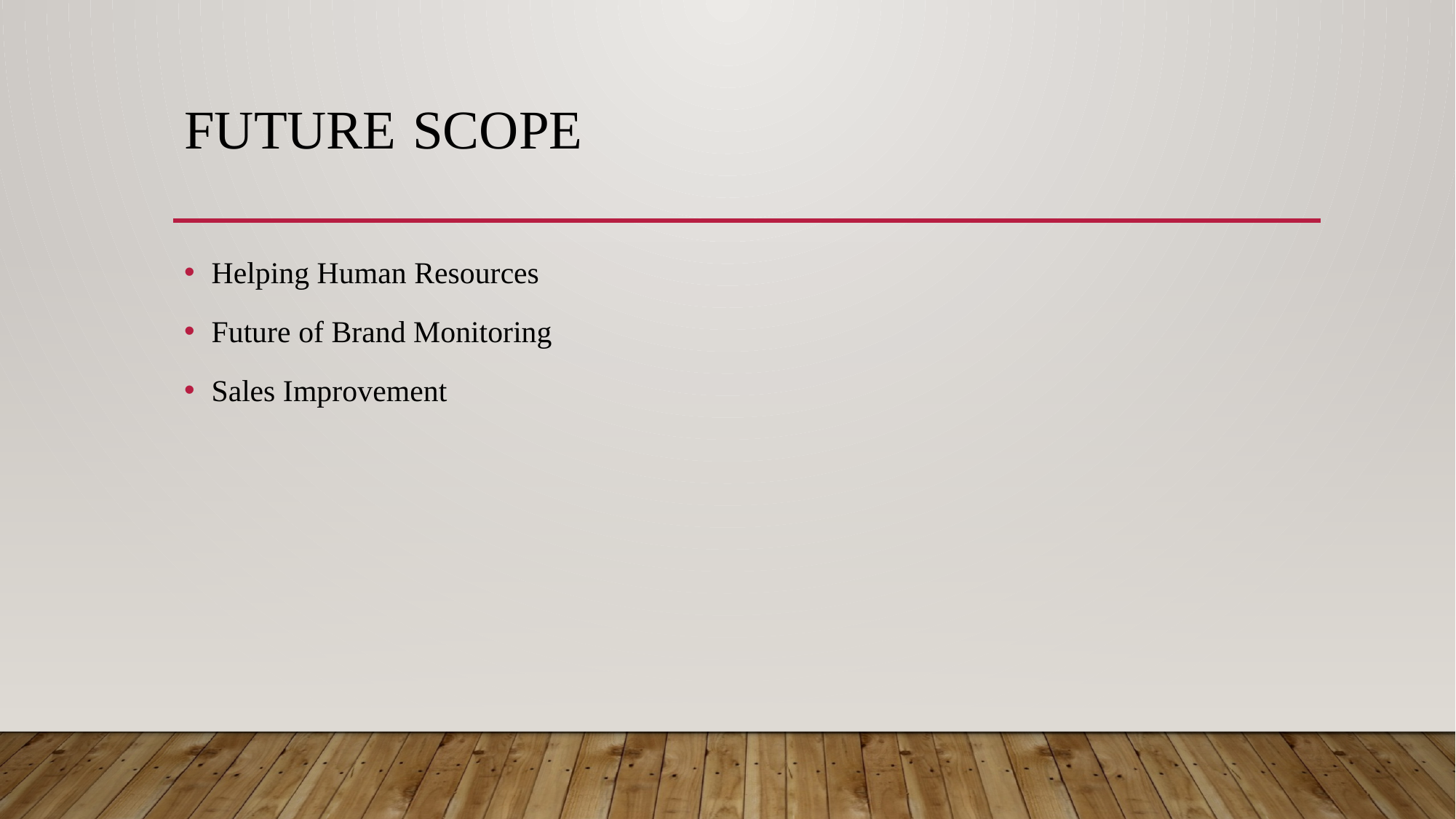

# Future scope
Helping Human Resources
Future of Brand Monitoring
Sales Improvement